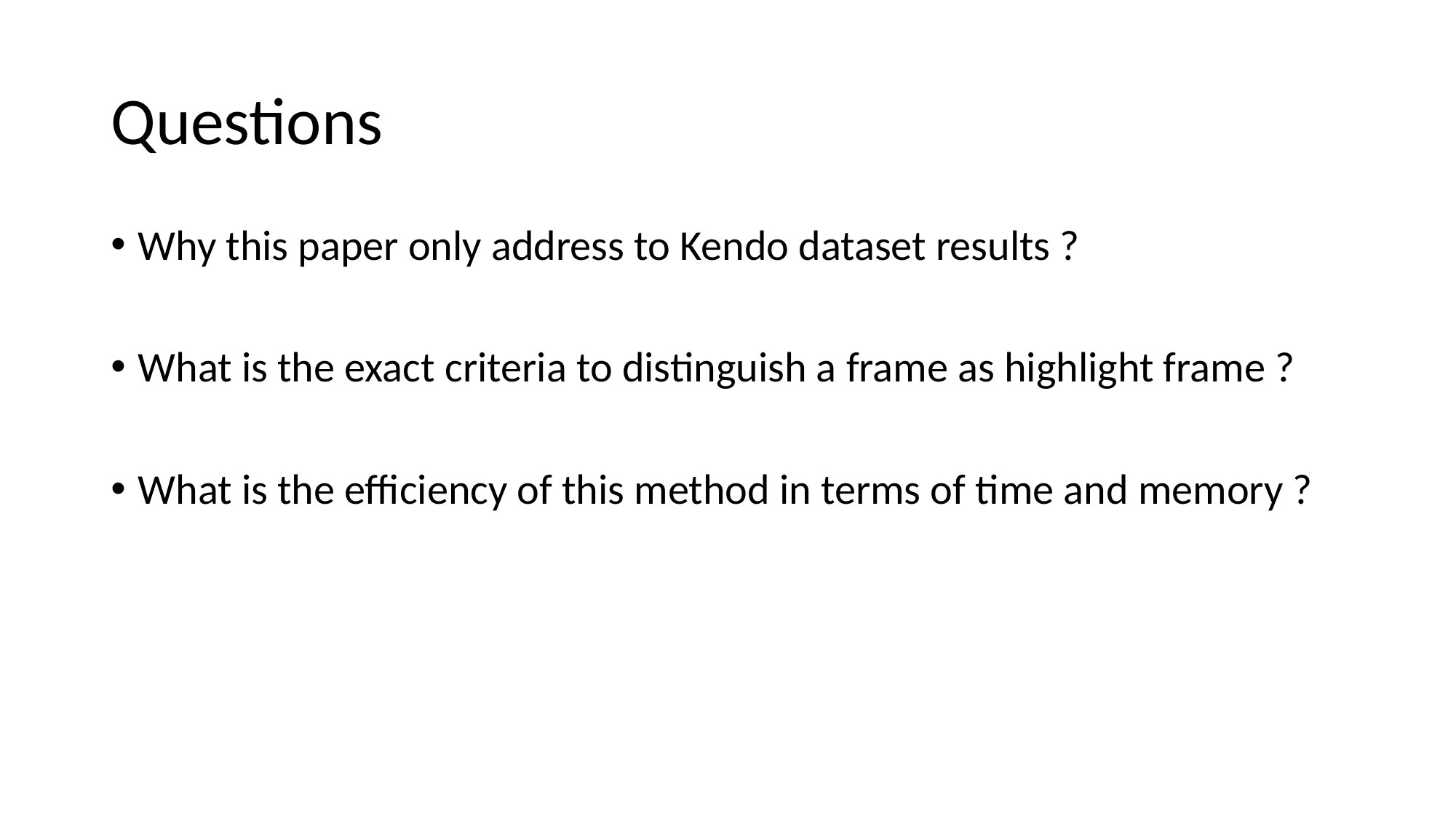

# Questions
Why this paper only address to Kendo dataset results ?

What is the exact criteria to distinguish a frame as highlight frame ?

What is the efficiency of this method in terms of time and memory ?